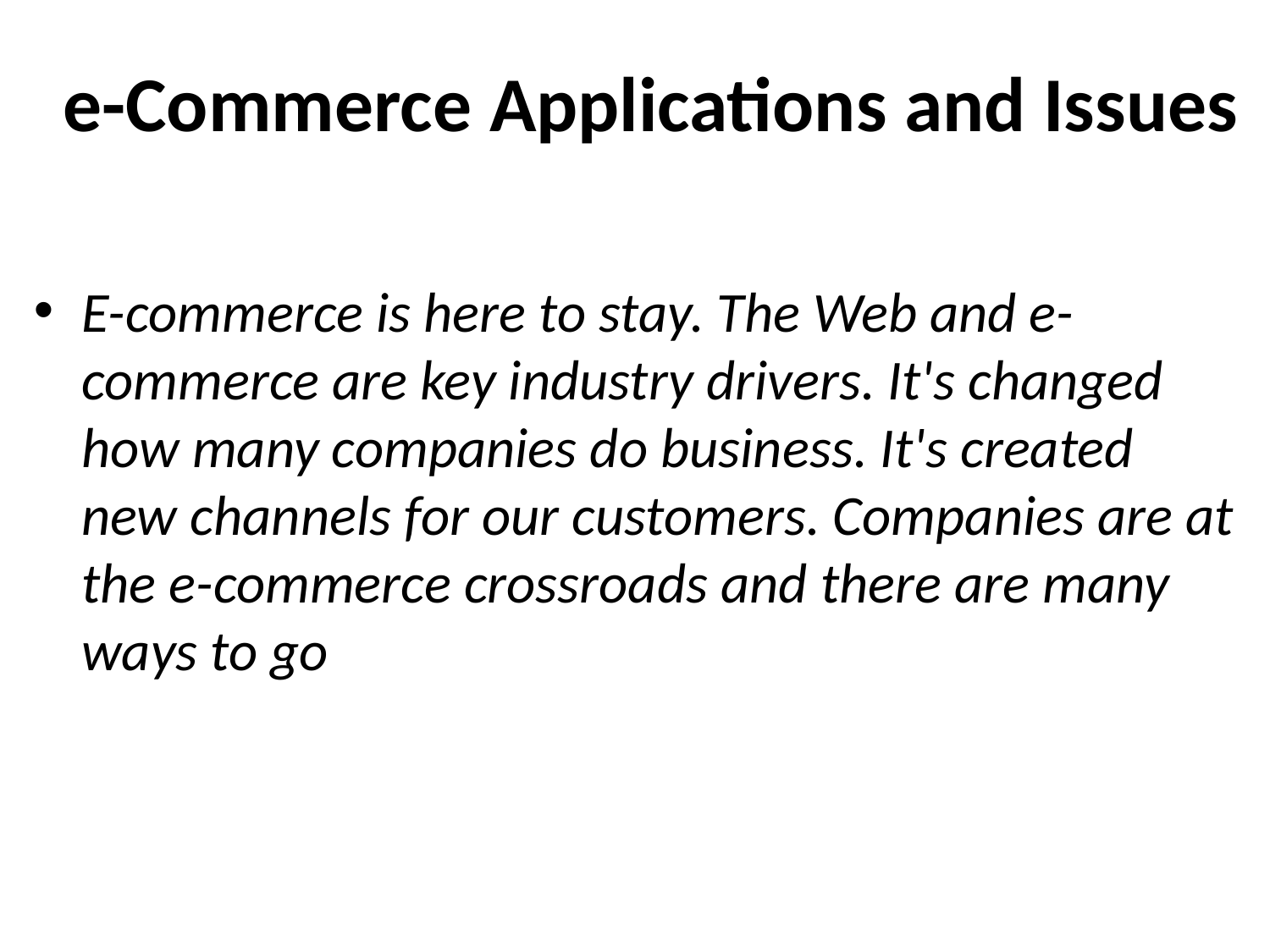

# e-Commerce Applications and Issues

E-commerce is here to stay. The Web and e-commerce are key industry drivers. It's changed how many companies do business. It's created new channels for our customers. Companies are at the e-commerce crossroads and there are many ways to go